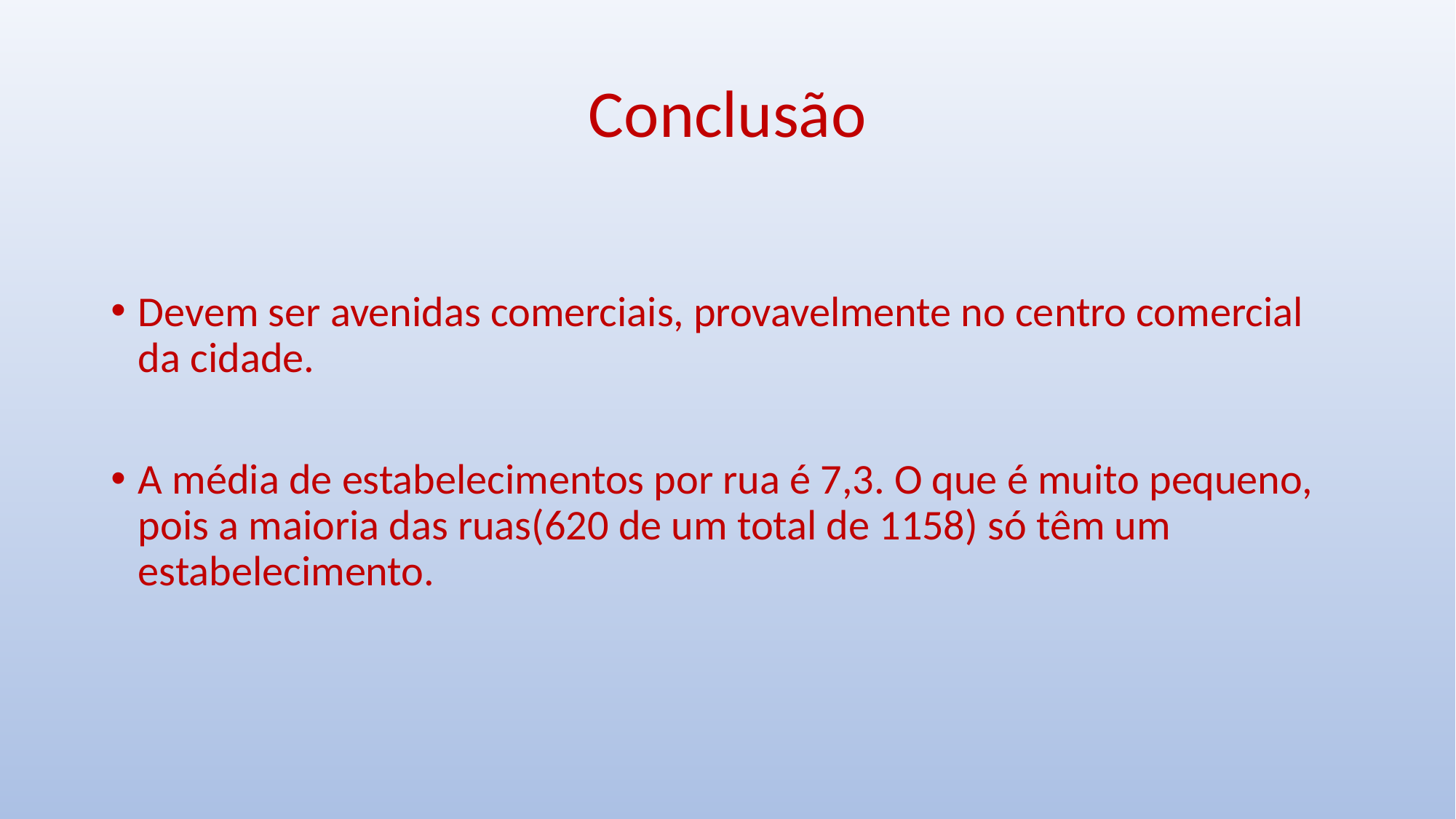

# Conclusão

Devem ser avenidas comerciais, provavelmente no centro comercial da cidade.

A média de estabelecimentos por rua é 7,3. O que é muito pequeno, pois a maioria das ruas(620 de um total de 1158) só têm um estabelecimento.